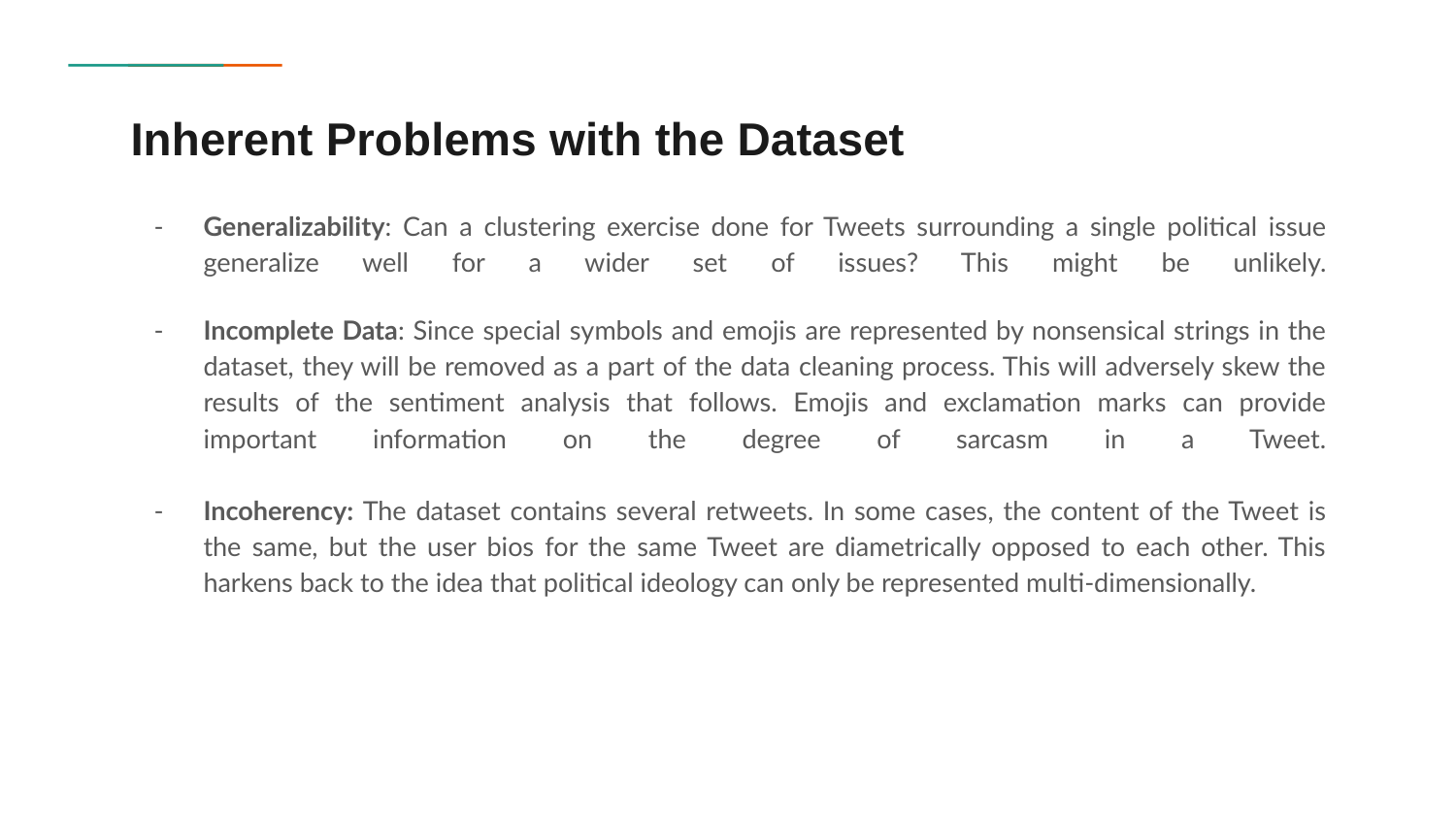

# Inherent Problems with the Dataset
Generalizability: Can a clustering exercise done for Tweets surrounding a single political issue generalize well for a wider set of issues? This might be unlikely.
Incomplete Data: Since special symbols and emojis are represented by nonsensical strings in the dataset, they will be removed as a part of the data cleaning process. This will adversely skew the results of the sentiment analysis that follows. Emojis and exclamation marks can provide important information on the degree of sarcasm in a Tweet.
Incoherency: The dataset contains several retweets. In some cases, the content of the Tweet is the same, but the user bios for the same Tweet are diametrically opposed to each other. This harkens back to the idea that political ideology can only be represented multi-dimensionally.